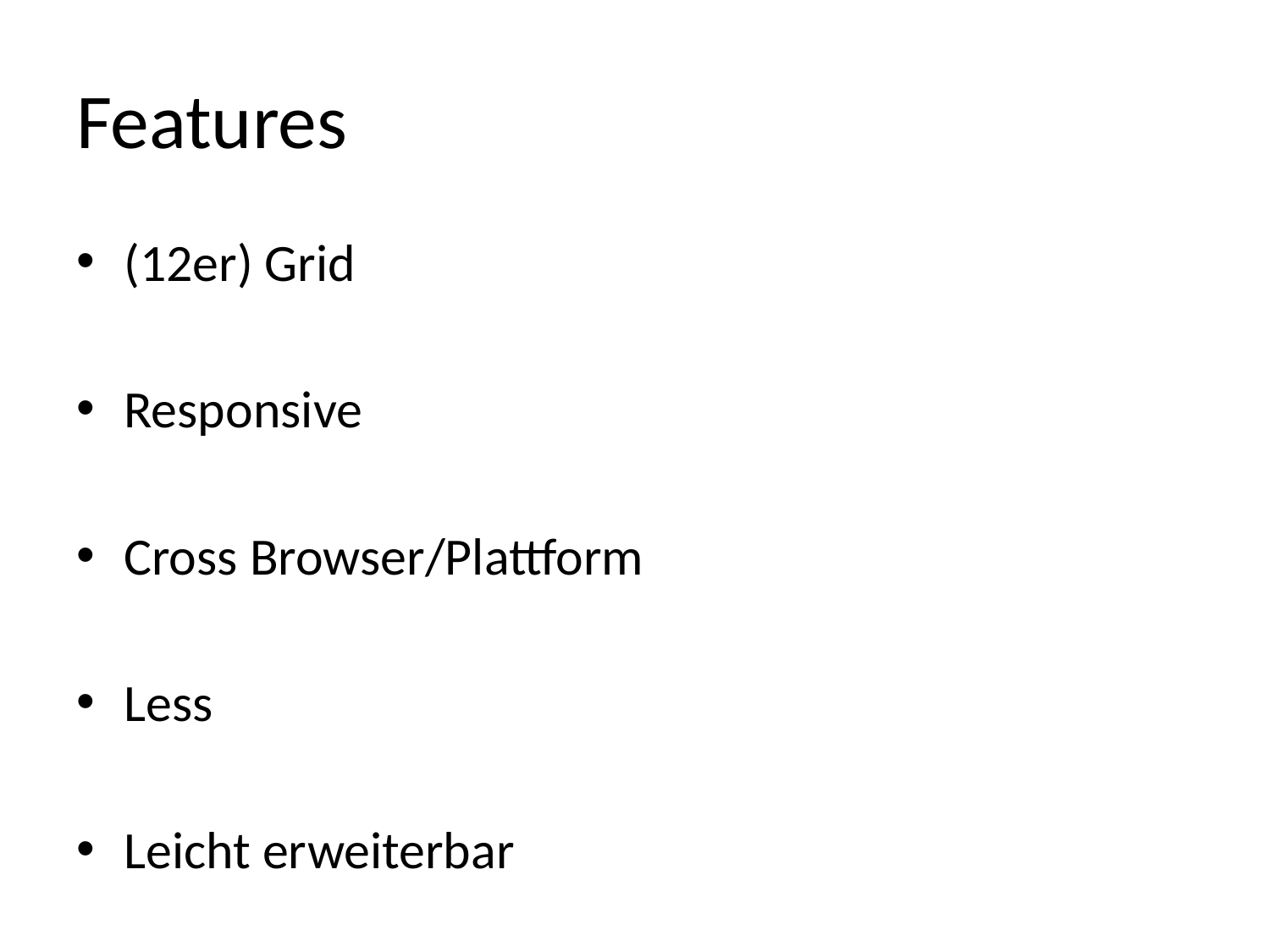

# Features
(12er) Grid

Responsive

Cross Browser/Plattform

Less

Leicht erweiterbar